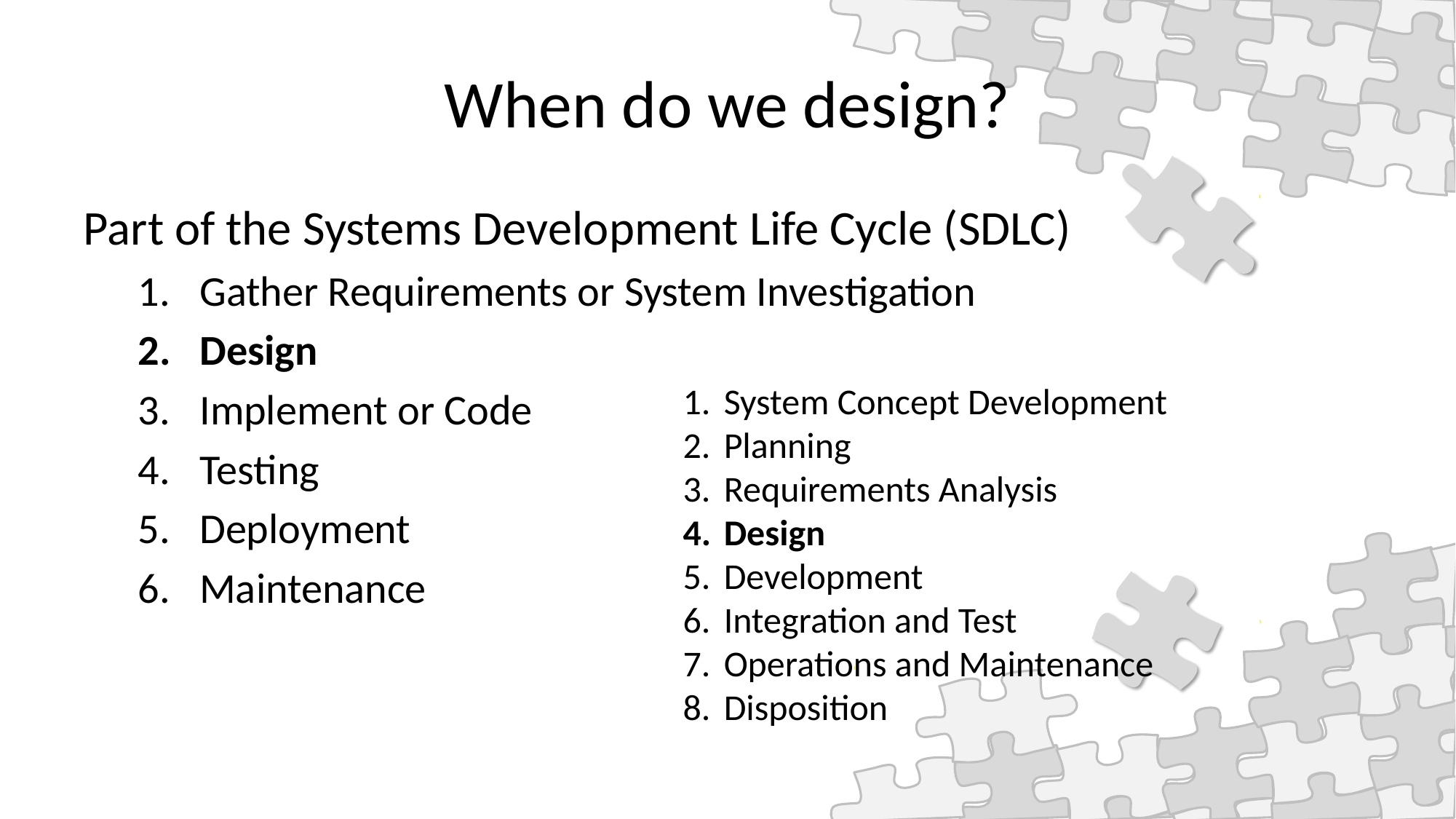

# When do we design?
Part of the Systems Development Life Cycle (SDLC)
Gather Requirements or System Investigation
Design
Implement or Code
Testing
Deployment
Maintenance
System Concept Development
Planning
Requirements Analysis
Design
Development
Integration and Test
Operations and Maintenance
Disposition